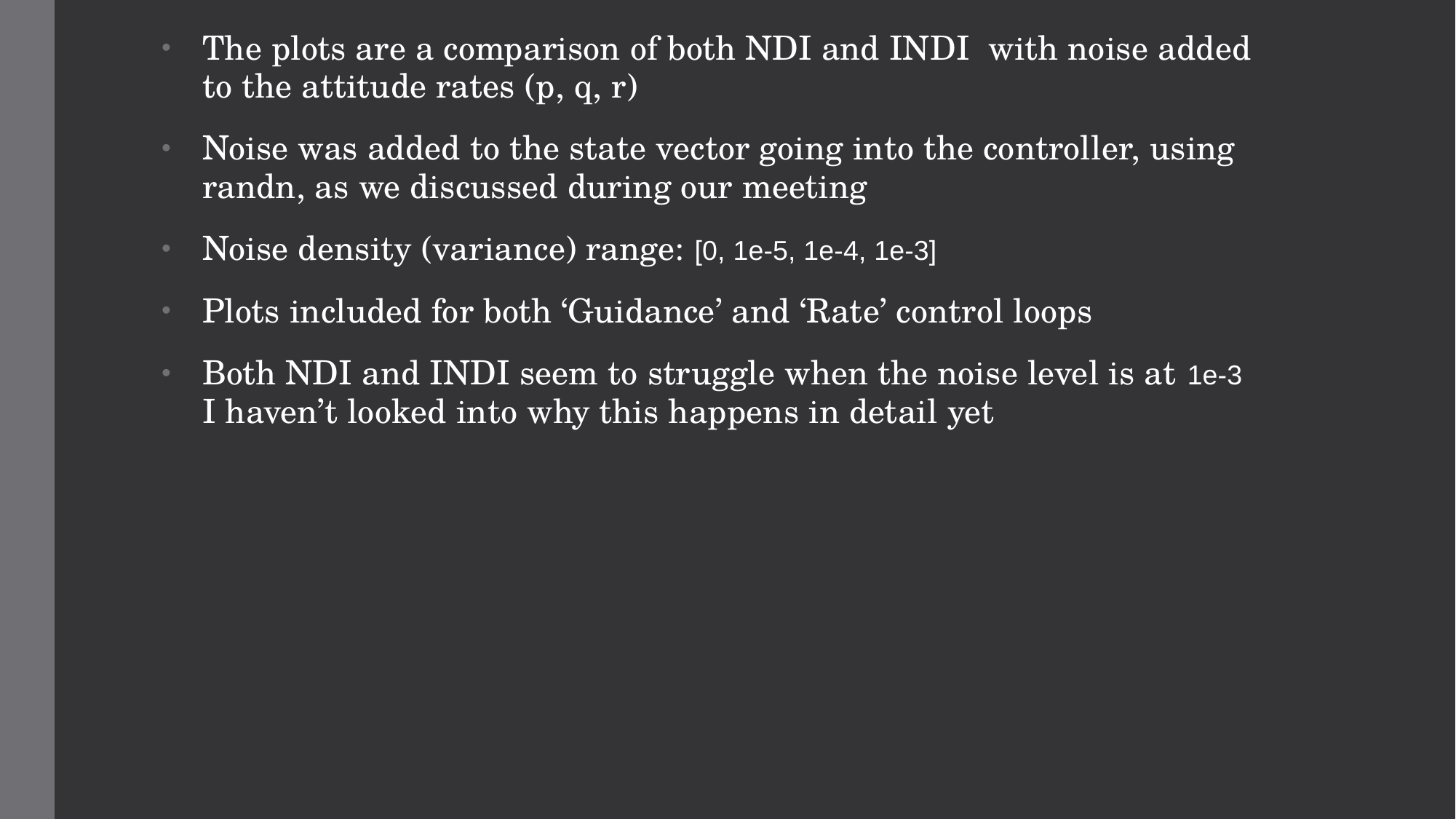

The plots are a comparison of both NDI and INDI  with noise added to the attitude rates (p, q, r)
Noise was added to the state vector going into the controller, using randn, as we discussed during our meeting
Noise density (variance) range: [0, 1e-5, 1e-4, 1e-3]
Plots included for both ‘Guidance’ and ‘Rate’ control loops
Both NDI and INDI seem to struggle when the noise level is at 1e-3 I haven’t looked into why this happens in detail yet